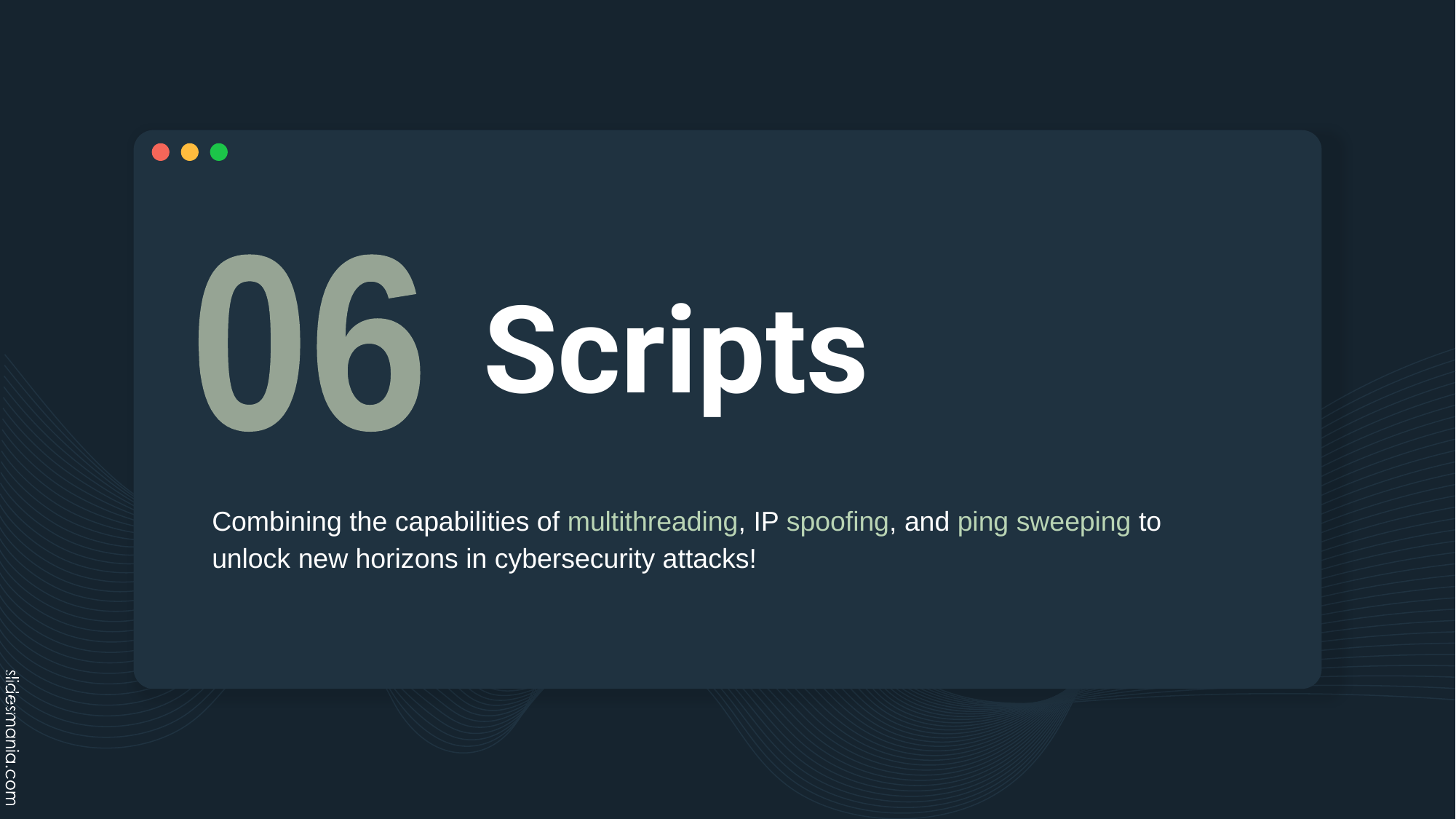

06
# Scripts
Combining the capabilities of multithreading, IP spoofing, and ping sweeping to unlock new horizons in cybersecurity attacks!